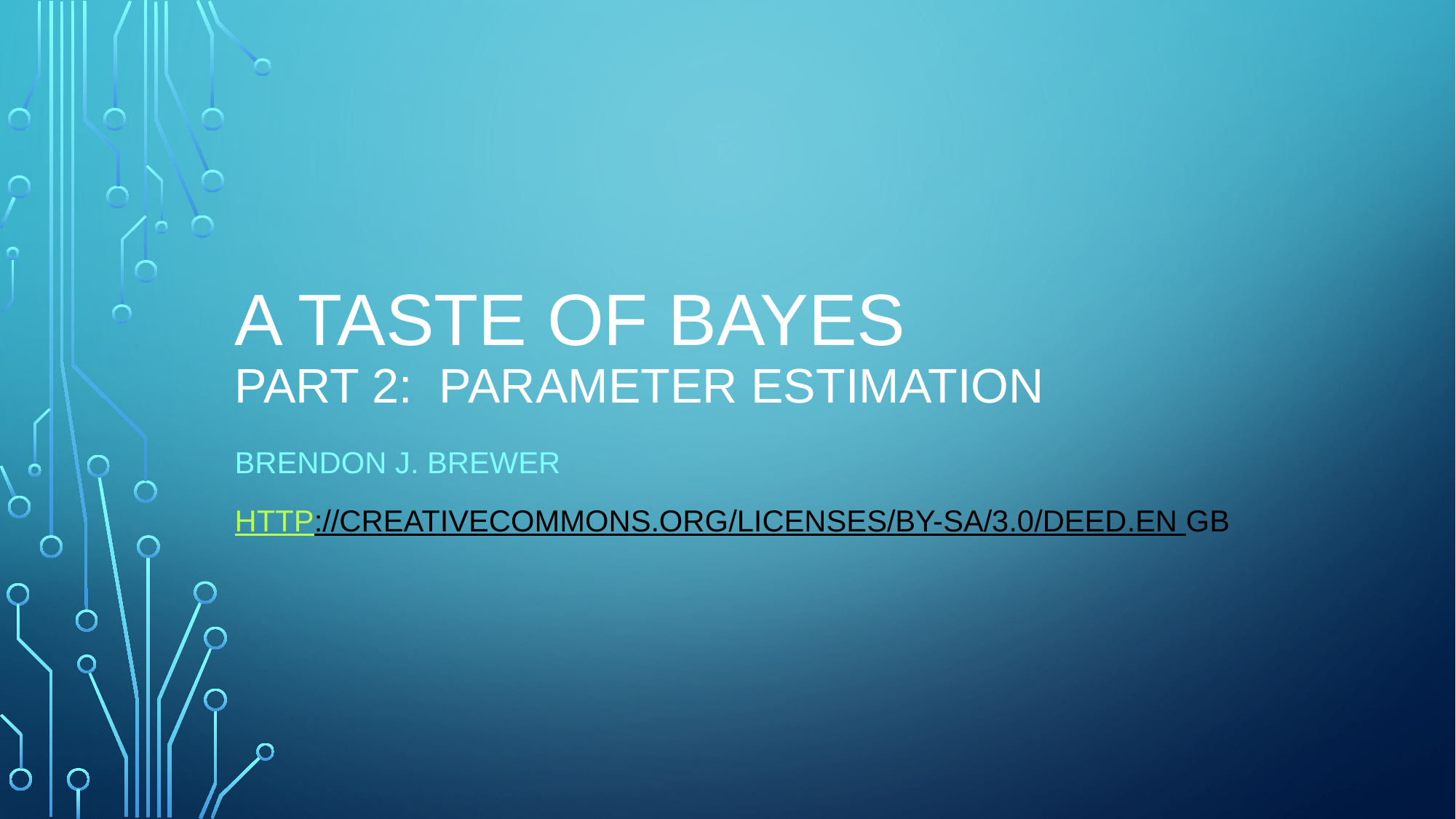

# A Taste of bayes Part 2:  Parameter estimation
Brendon J. Brewer
http://creativecommons.org/licenses/by-sa/3.0/deed.en GB